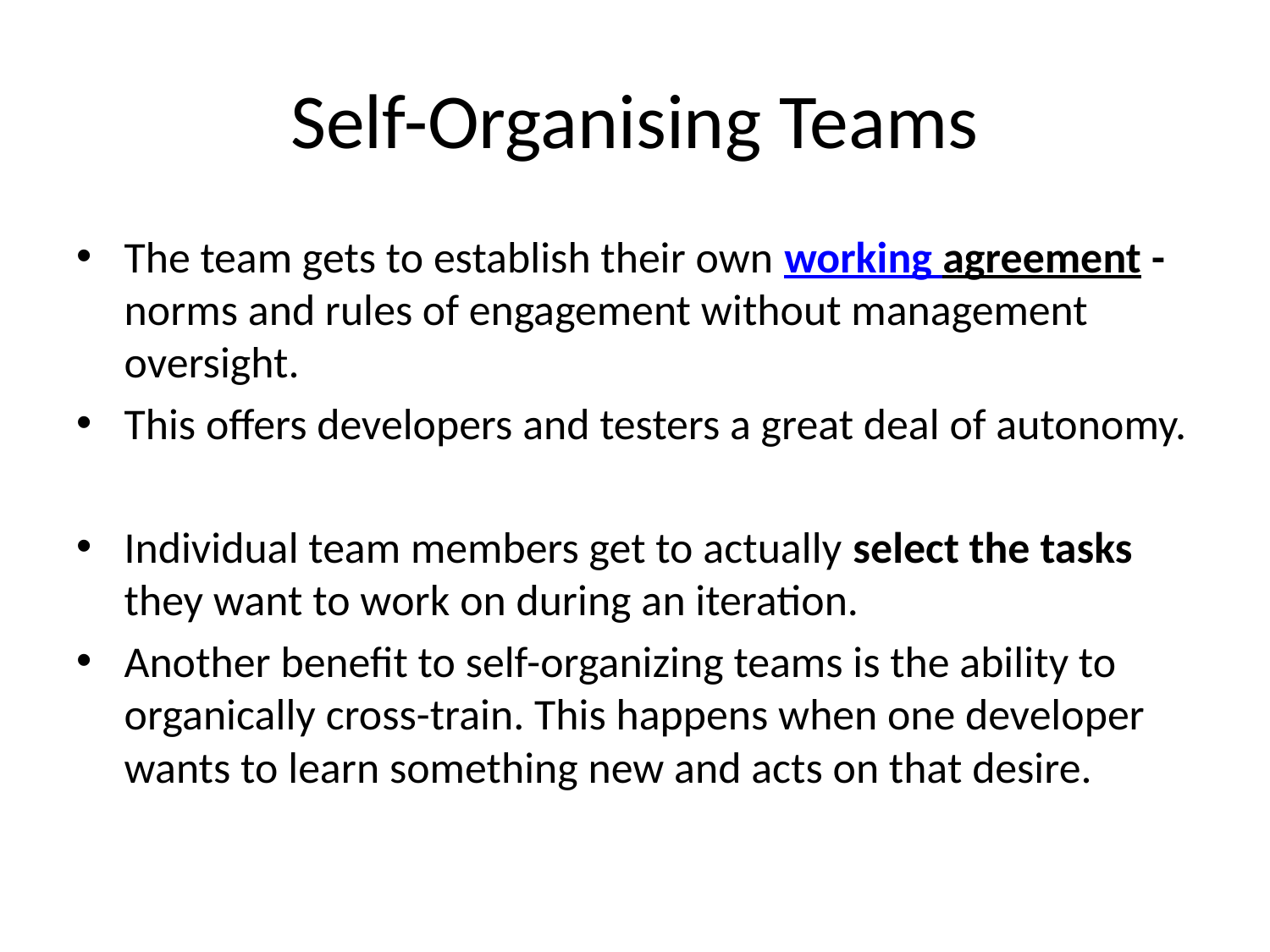

# Self-Organising Teams
The team gets to establish their own working agreement - norms and rules of engagement without management oversight.
This offers developers and testers a great deal of autonomy.

Individual team members get to actually select the tasks they want to work on during an iteration.
Another benefit to self-organizing teams is the ability to organically cross-train. This happens when one developer wants to learn something new and acts on that desire.